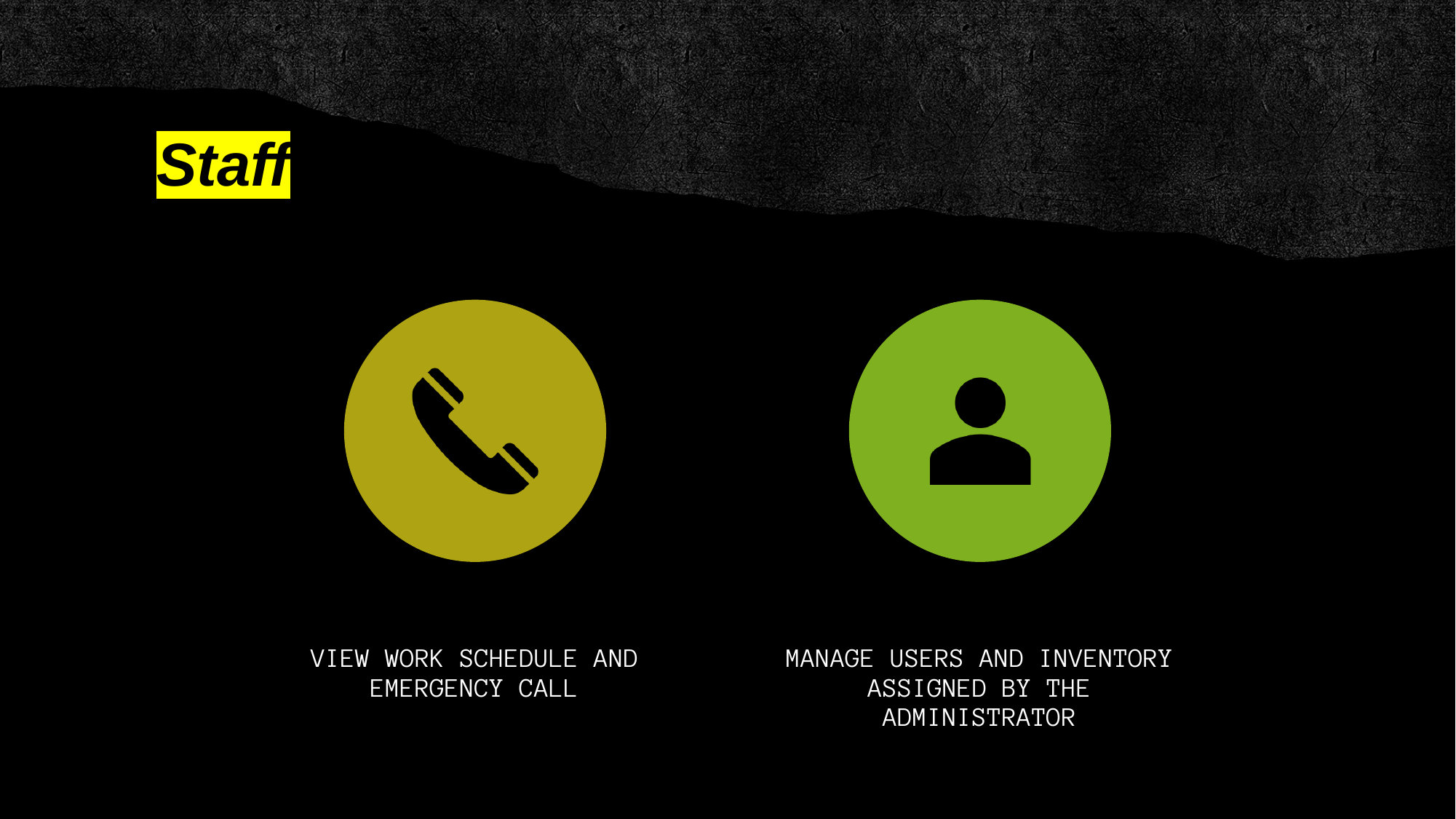

# Staff
View Work schedule and emergency call
Manage Users and inventory assigned by the administrator